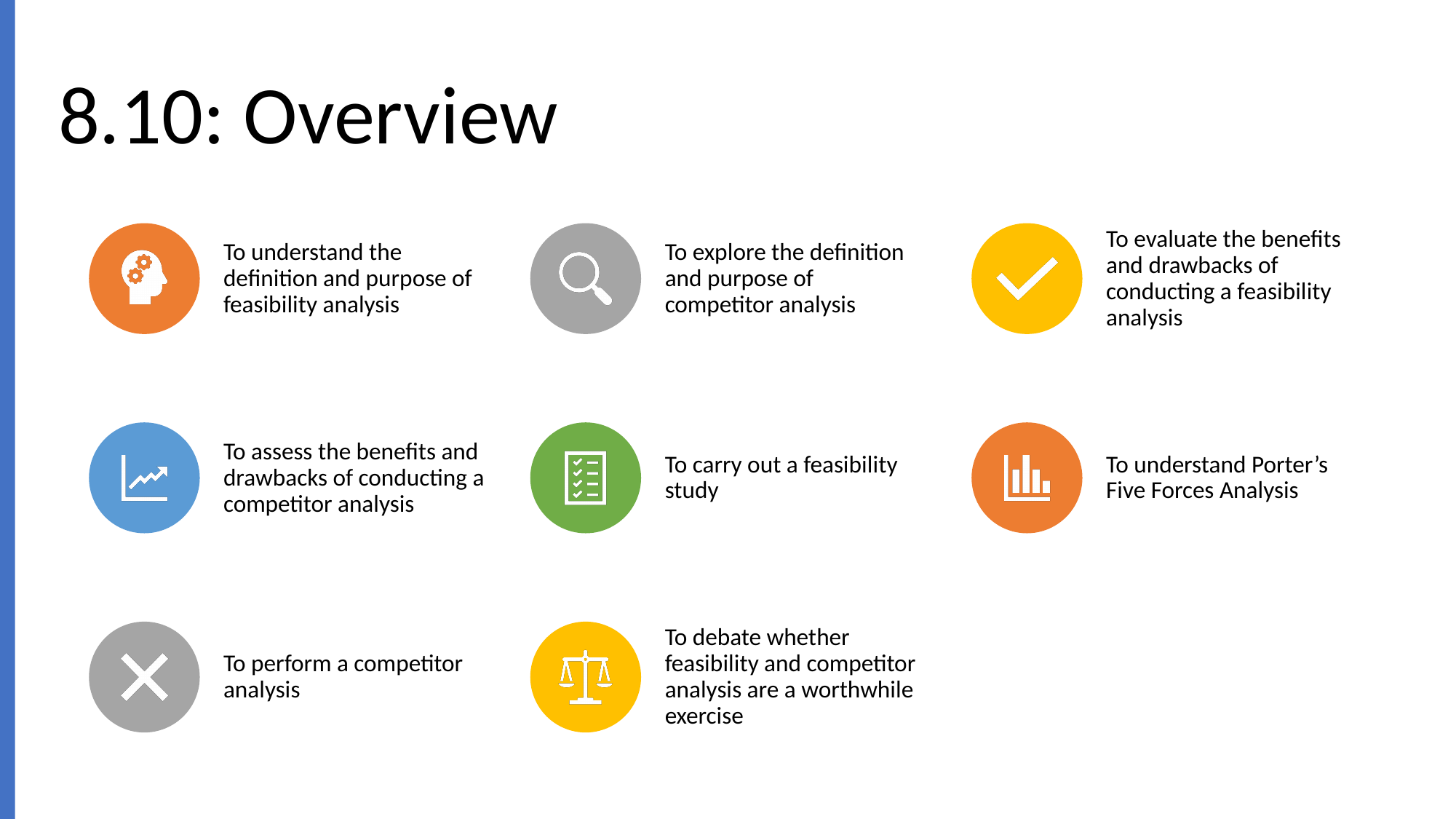

# 8.10: Overview
To understand the definition and purpose of feasibility analysis
To explore the definition and purpose of competitor analysis
To evaluate the benefits and drawbacks of conducting a feasibility analysis
To assess the benefits and drawbacks of conducting a competitor analysis
To carry out a feasibility study
To understand Porter’s Five Forces Analysis
To perform a competitor analysis
To debate whether feasibility and competitor analysis are a worthwhile exercise